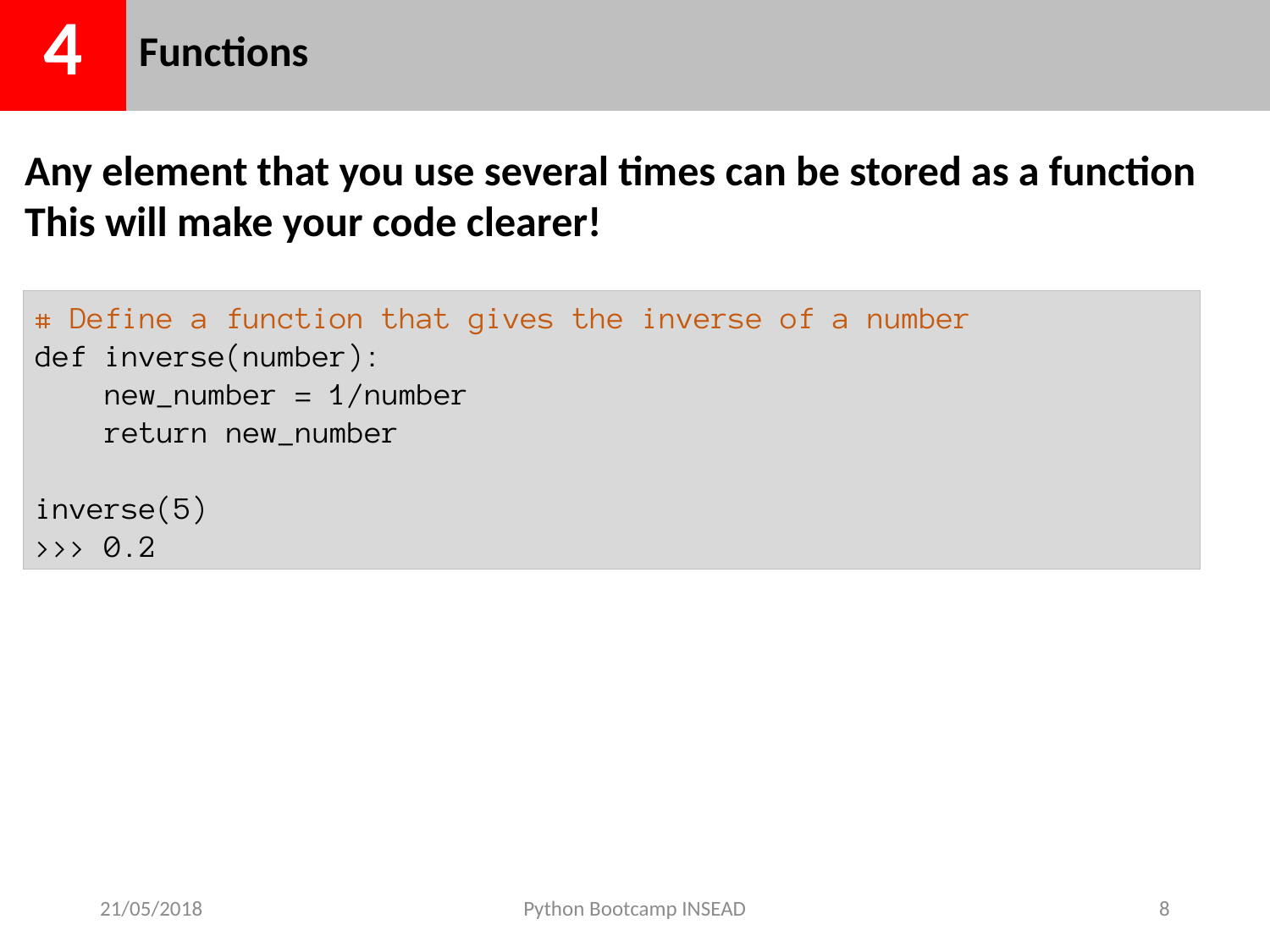

| 4 | Functions |
| --- | --- |
Any element that you use several times can be stored as a function
This will make your code clearer!
# Define a function that gives the inverse of a number
def inverse(number):
    new_number = 1/number
    return new_number

inverse(5)
>>> 0.2
21/05/2018
Python Bootcamp INSEAD
8